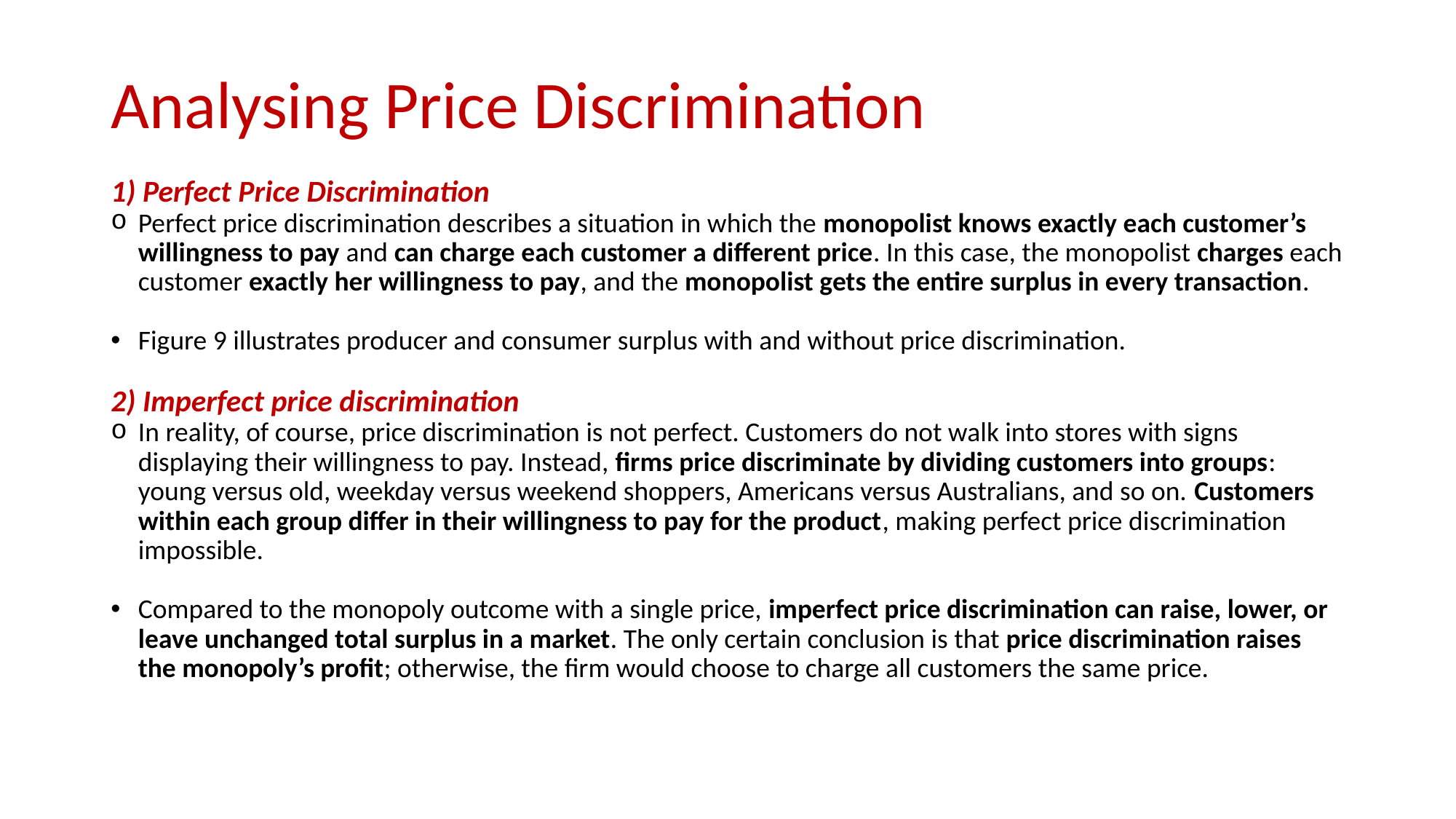

# Analysing Price Discrimination
1) Perfect Price Discrimination
Perfect price discrimination describes a situation in which the monopolist knows exactly each customer’s willingness to pay and can charge each customer a different price. In this case, the monopolist charges each customer exactly her willingness to pay, and the monopolist gets the entire surplus in every transaction.

Figure 9 illustrates producer and consumer surplus with and without price discrimination.

2) Imperfect price discrimination
In reality, of course, price discrimination is not perfect. Customers do not walk into stores with signs displaying their willingness to pay. Instead, firms price discriminate by dividing customers into groups: young versus old, weekday versus weekend shoppers, Americans versus Australians, and so on. Customers within each group differ in their willingness to pay for the product, making perfect price discrimination impossible.

Compared to the monopoly outcome with a single price, imperfect price discrimination can raise, lower, or leave unchanged total surplus in a market. The only certain conclusion is that price discrimination raises the monopoly’s profit; otherwise, the firm would choose to charge all customers the same price.